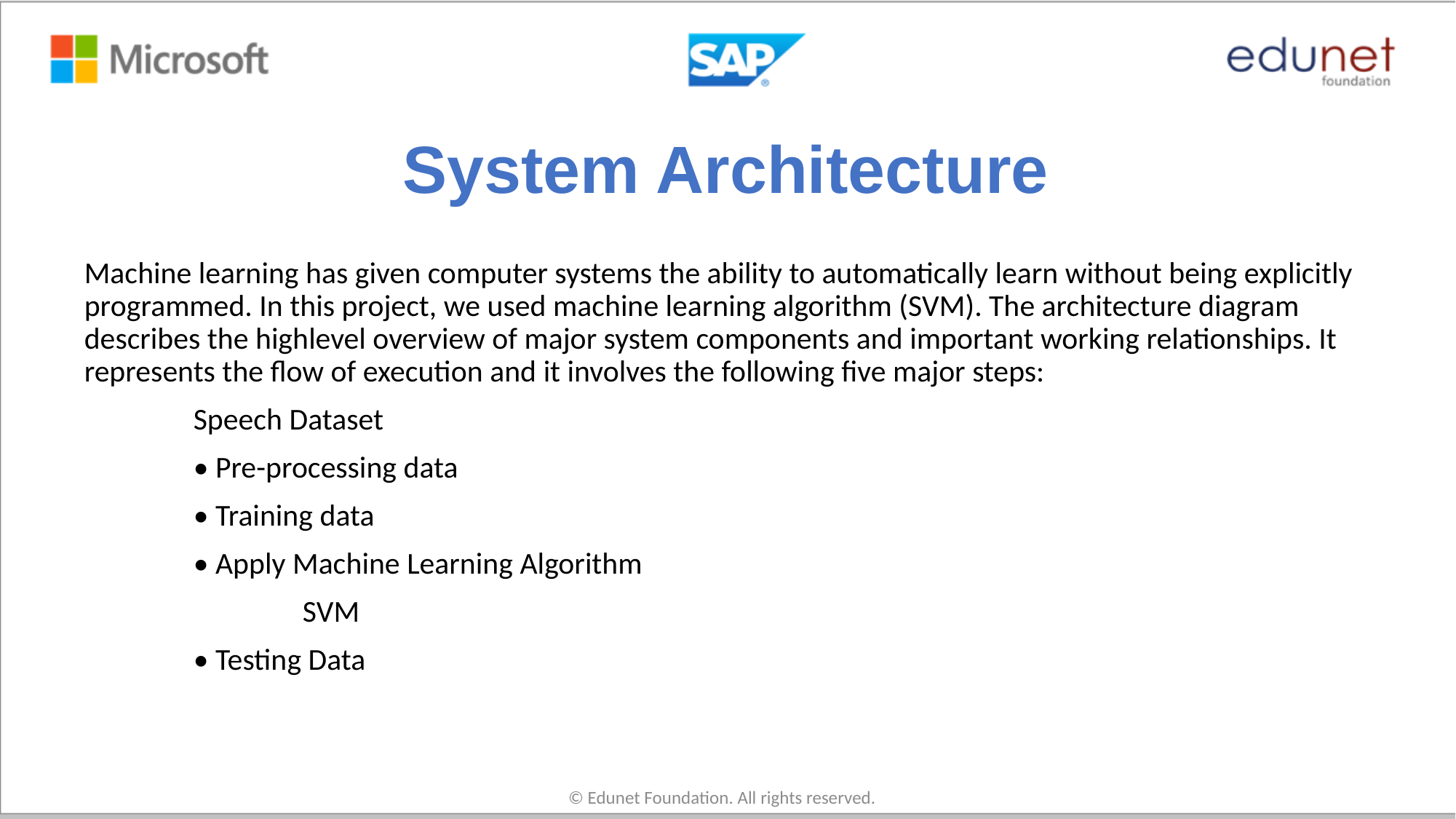

# System Architecture
Machine learning has given computer systems the ability to automatically learn without being explicitly programmed. In this project, we used machine learning algorithm (SVM). The architecture diagram describes the highlevel overview of major system components and important working relationships. It represents the flow of execution and it involves the following five major steps:
	Speech Dataset
 	• Pre-processing data
	• Training data
	• Apply Machine Learning Algorithm
		SVM
	• Testing Data

© Edunet Foundation. All rights reserved.